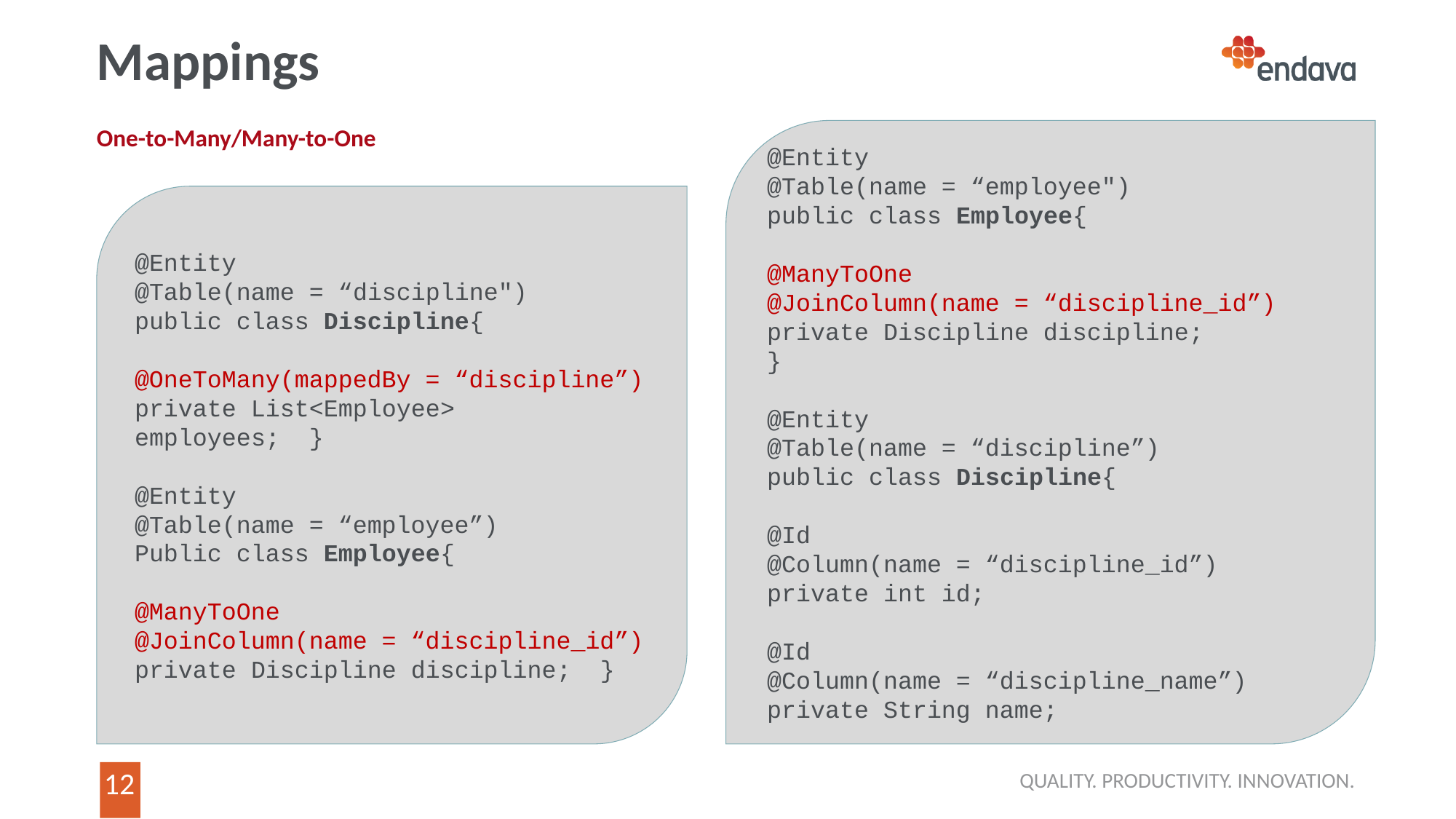

# Mappings
One-to-Many/Many-to-One

@Entity
@Table(name = “employee")
public class Employee{

@ManyToOne
@JoinColumn(name = “discipline_id”)
private Discipline discipline;
}

@Entity
@Table(name = “discipline”)
public class Discipline{

@Id
@Column(name = “discipline_id”)
private int id;

@Id
@Column(name = “discipline_name”)
private String name;
@Entity
@Table(name = “discipline")
public class Discipline{

@OneToMany(mappedBy = “discipline”)
private List<Employee> employees;  }

@Entity
@Table(name = “employee”)
Public class Employee{

@ManyToOne
@JoinColumn(name = “discipline_id”)
private Discipline discipline;  }
QUALITY. PRODUCTIVITY. INNOVATION.